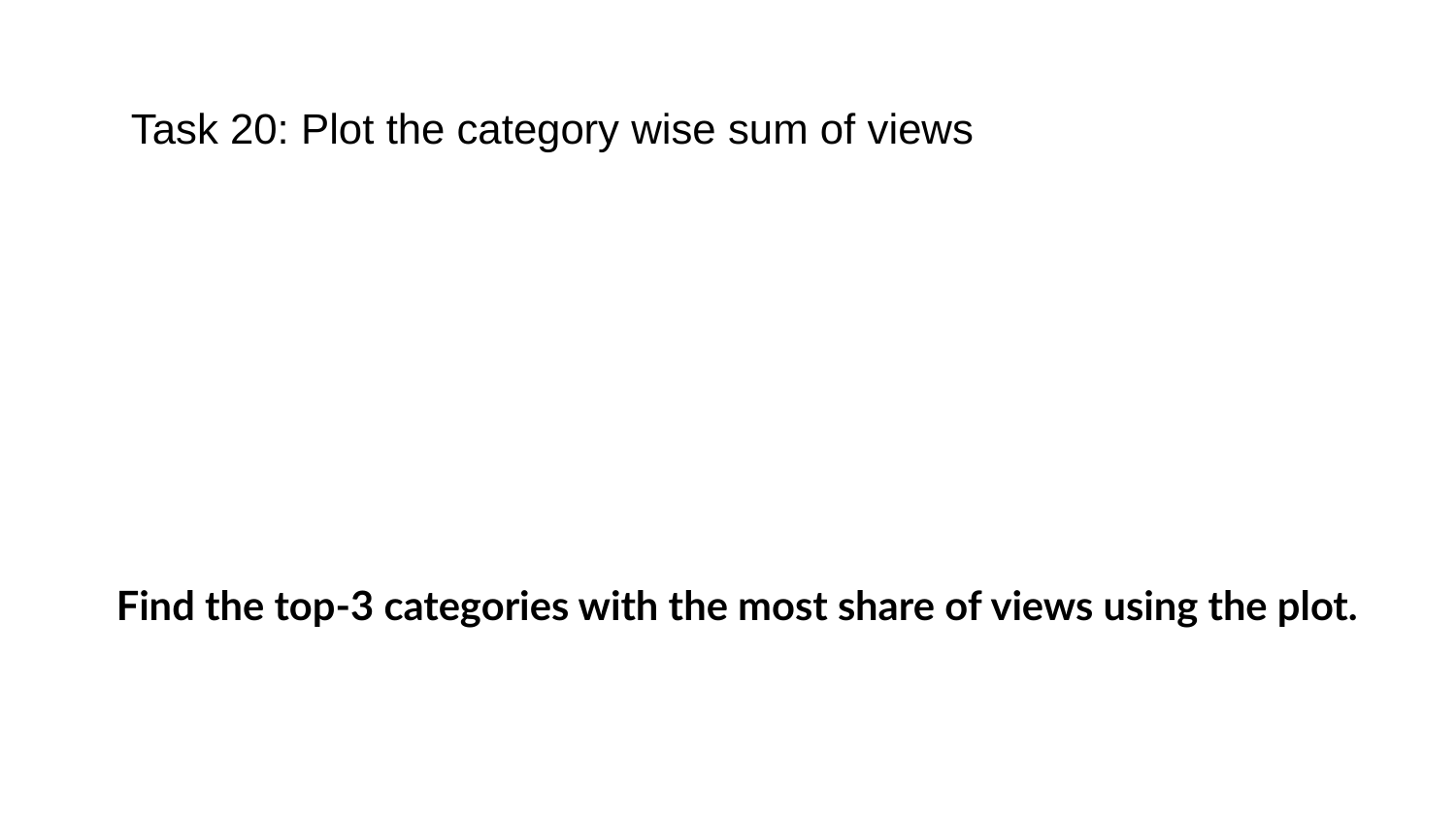

# Task 20: Plot the category wise sum of views
Find the top-3 categories with the most share of views using the plot.